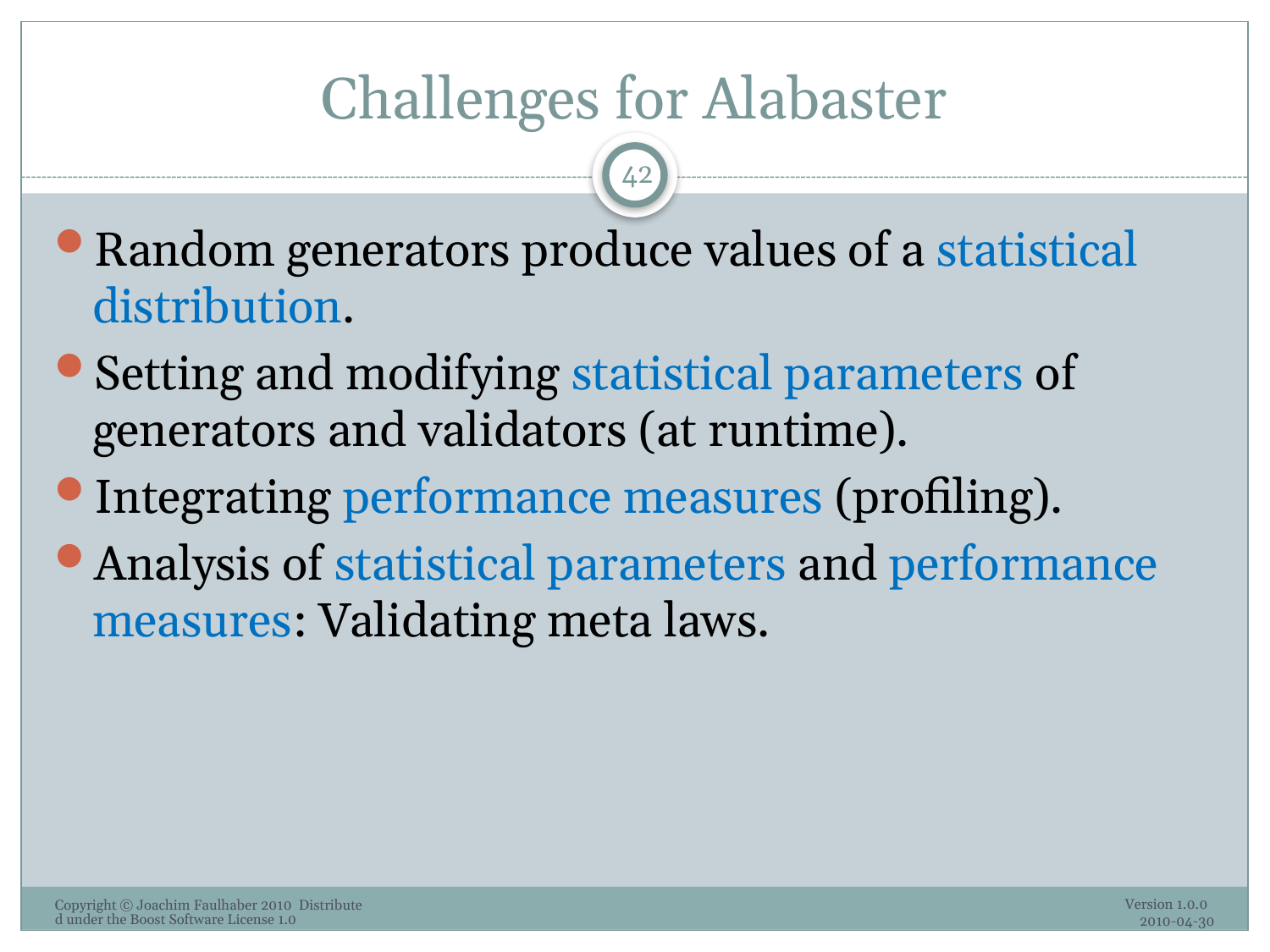

# Challenges for Alabaster
42
Random generators produce values of a statistical distribution.
Setting and modifying statistical parameters of generators and validators (at runtime).
Integrating performance measures (profiling).
Analysis of statistical parameters and performance measures: Validating meta laws.

Version 1.0.0   2010-04-30
Copyright © Joachim Faulhaber 2010  Distributed under the Boost Software License 1.0